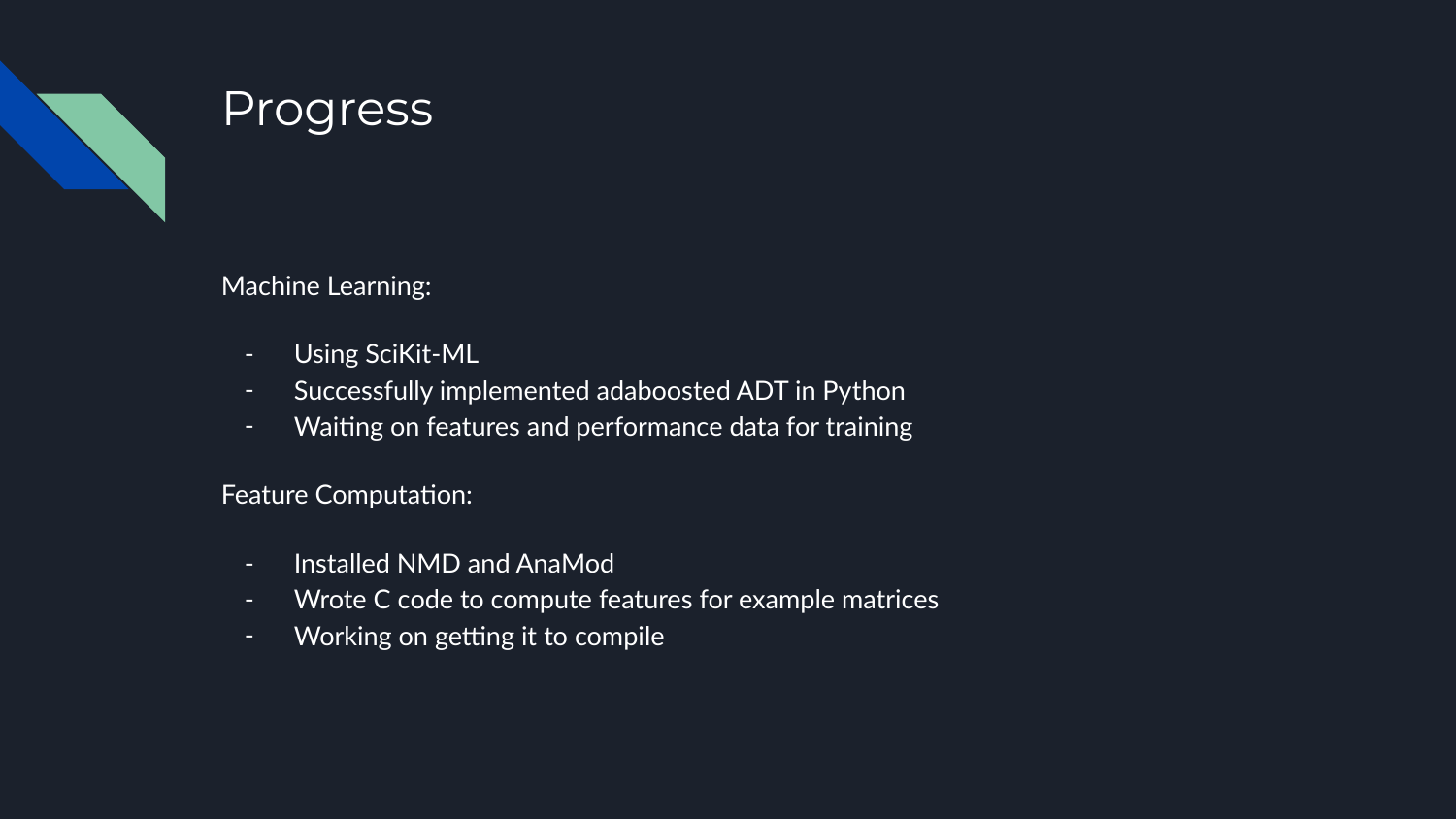

# Progress
Machine Learning:
Using SciKit-ML
Successfully implemented adaboosted ADT in Python
Waiting on features and performance data for training
Feature Computation:
Installed NMD and AnaMod
Wrote C code to compute features for example matrices
Working on getting it to compile